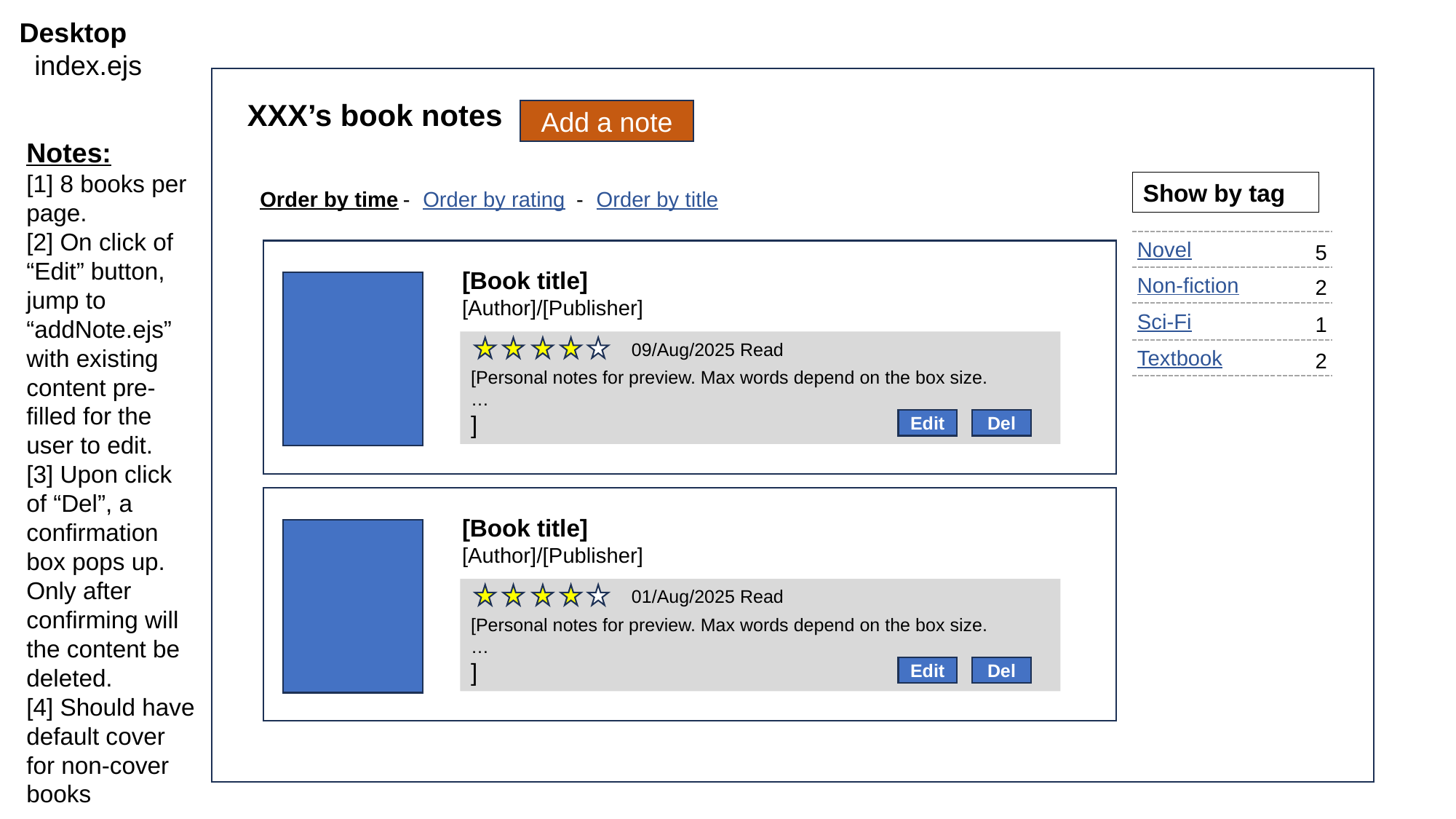

Desktop
  index.ejs

XXX’s book notes
Add a note
Notes:
[1] 8 books per page.
[2] On click of “Edit” button, jump to “addNote.ejs” with existing content pre-filled for the user to edit.
[3] Upon click of “Del”, a confirmation box pops up. Only after confirming will the content be deleted.
[4] Should have default cover for non-cover books

Show by tag
Order by time
-
Order by rating
-
Order by title
Novel
5

[Book title]
[Author]/[Publisher]
Non-fiction
2

Sci-Fi
1

[Personal notes for preview. Max words depend on the box size.
…
]
09/Aug/2025 Read

Textbook
2
Edit
Del

[Book title]
[Author]/[Publisher]

[Personal notes for preview. Max words depend on the box size.
…
]
01/Aug/2025 Read

Edit
Del